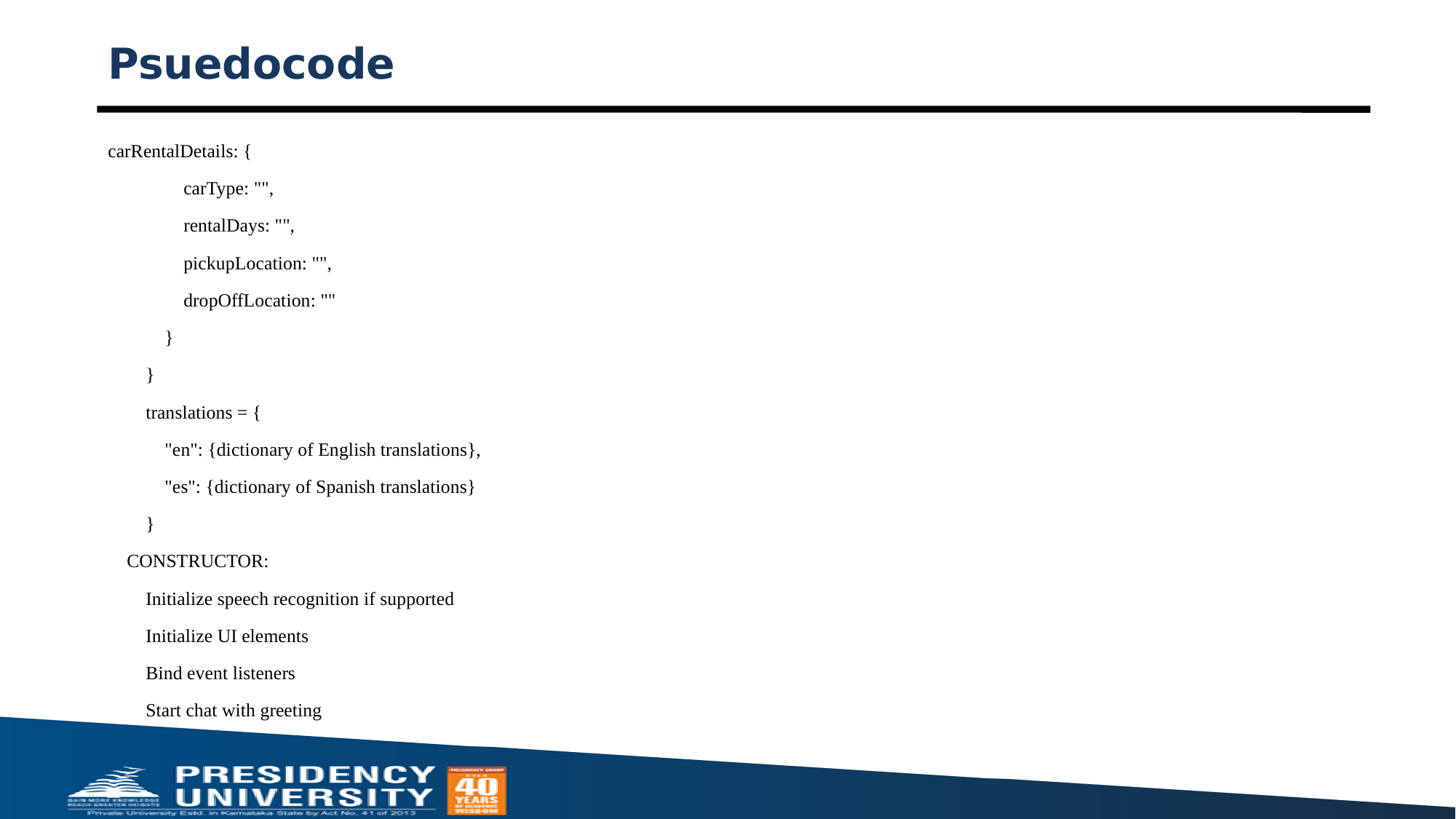

# Psuedocode
carRentalDetails: {
                carType: "",
                rentalDays: "",
                pickupLocation: "",
                dropOffLocation: ""
            }
        }
        translations = {
            "en": {dictionary of English translations},
            "es": {dictionary of Spanish translations}
        }
    CONSTRUCTOR:
        Initialize speech recognition if supported
        Initialize UI elements
        Bind event listeners
        Start chat with greeting